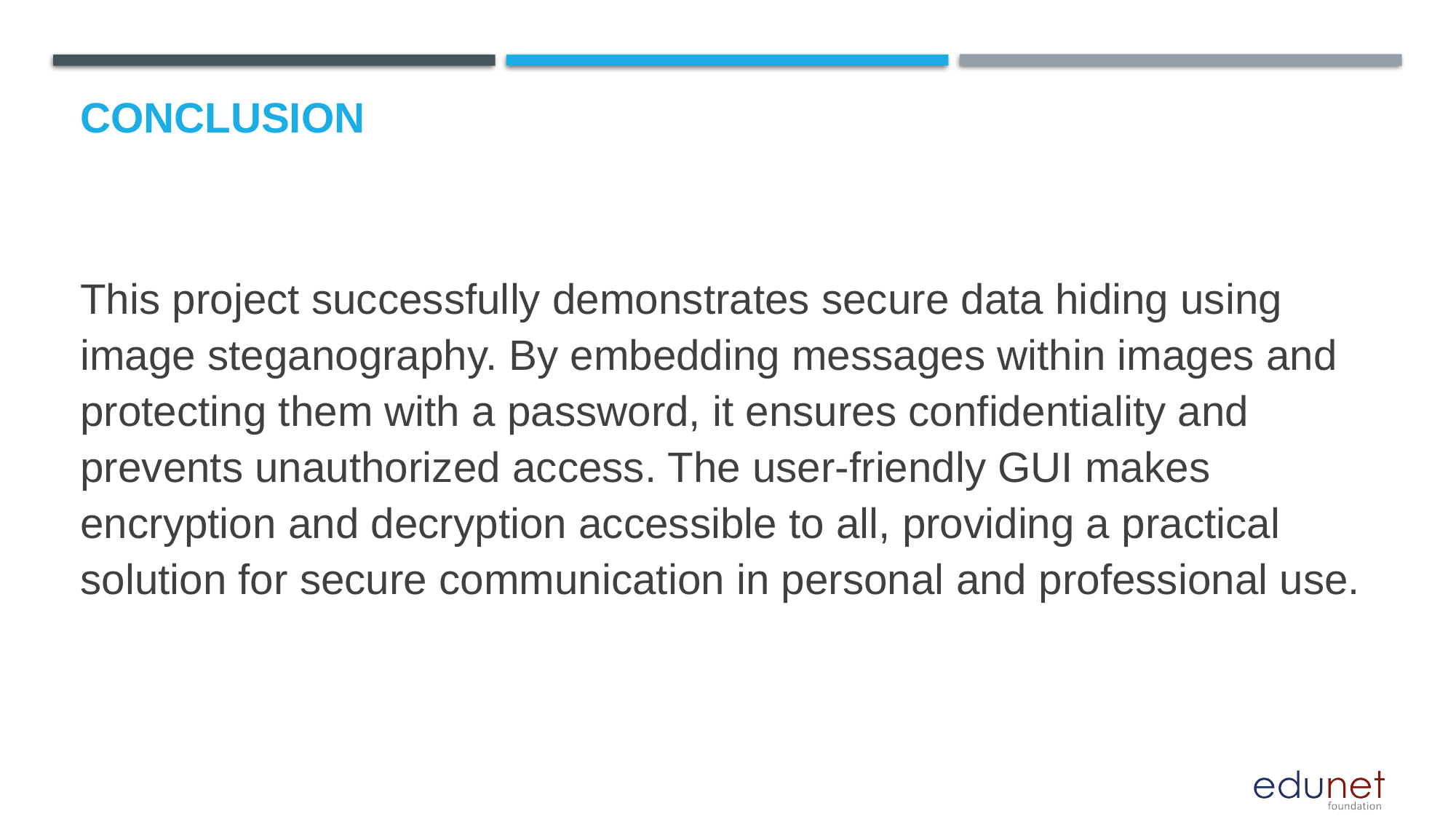

# Conclusion
This project successfully demonstrates secure data hiding using image steganography. By embedding messages within images and protecting them with a password, it ensures confidentiality and prevents unauthorized access. The user-friendly GUI makes encryption and decryption accessible to all, providing a practical solution for secure communication in personal and professional use.